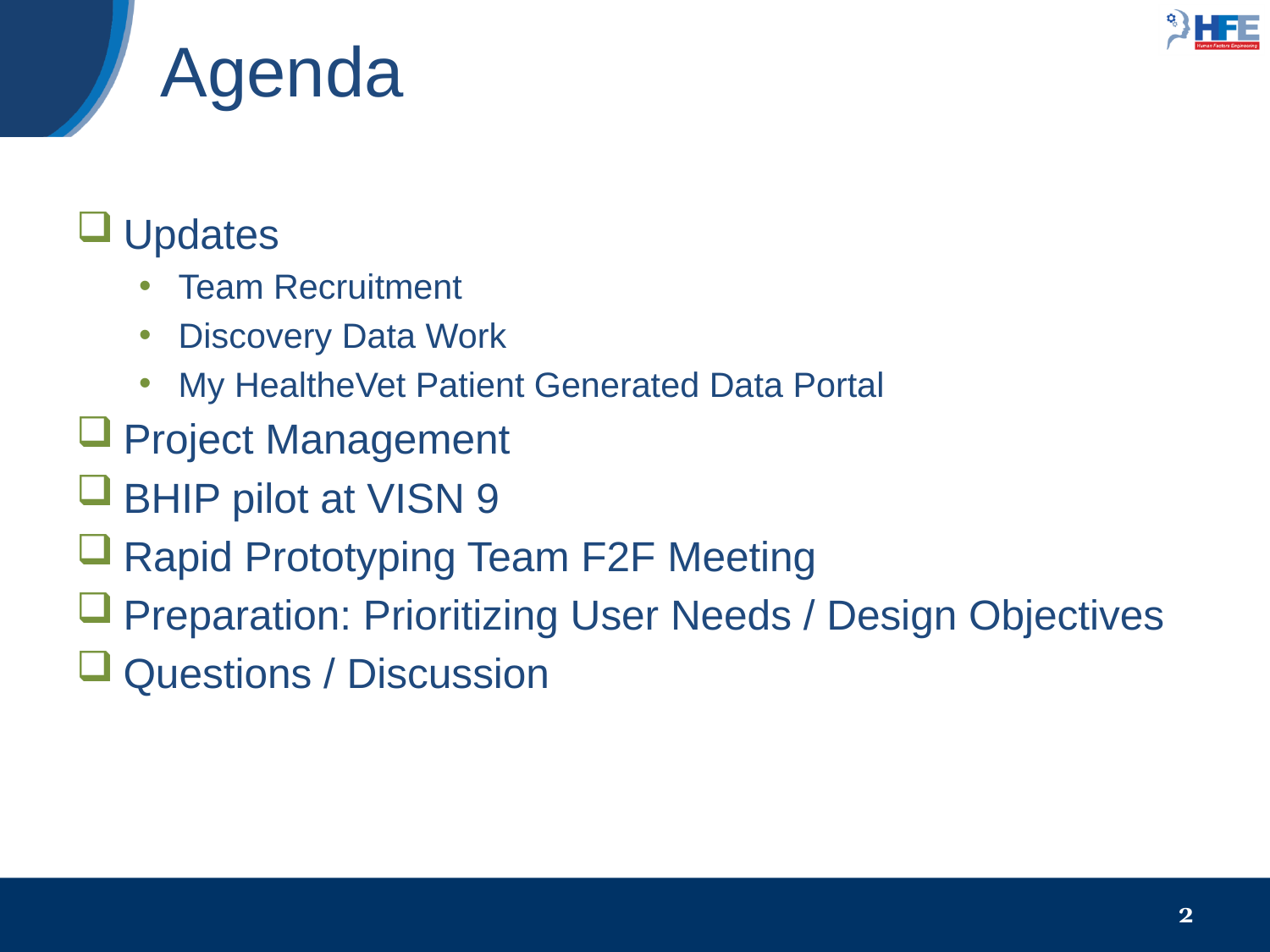

# Agenda
Updates
Team Recruitment
Discovery Data Work
My HealtheVet Patient Generated Data Portal
Project Management
BHIP pilot at VISN 9
Rapid Prototyping Team F2F Meeting
Preparation: Prioritizing User Needs / Design Objectives
Questions / Discussion

2